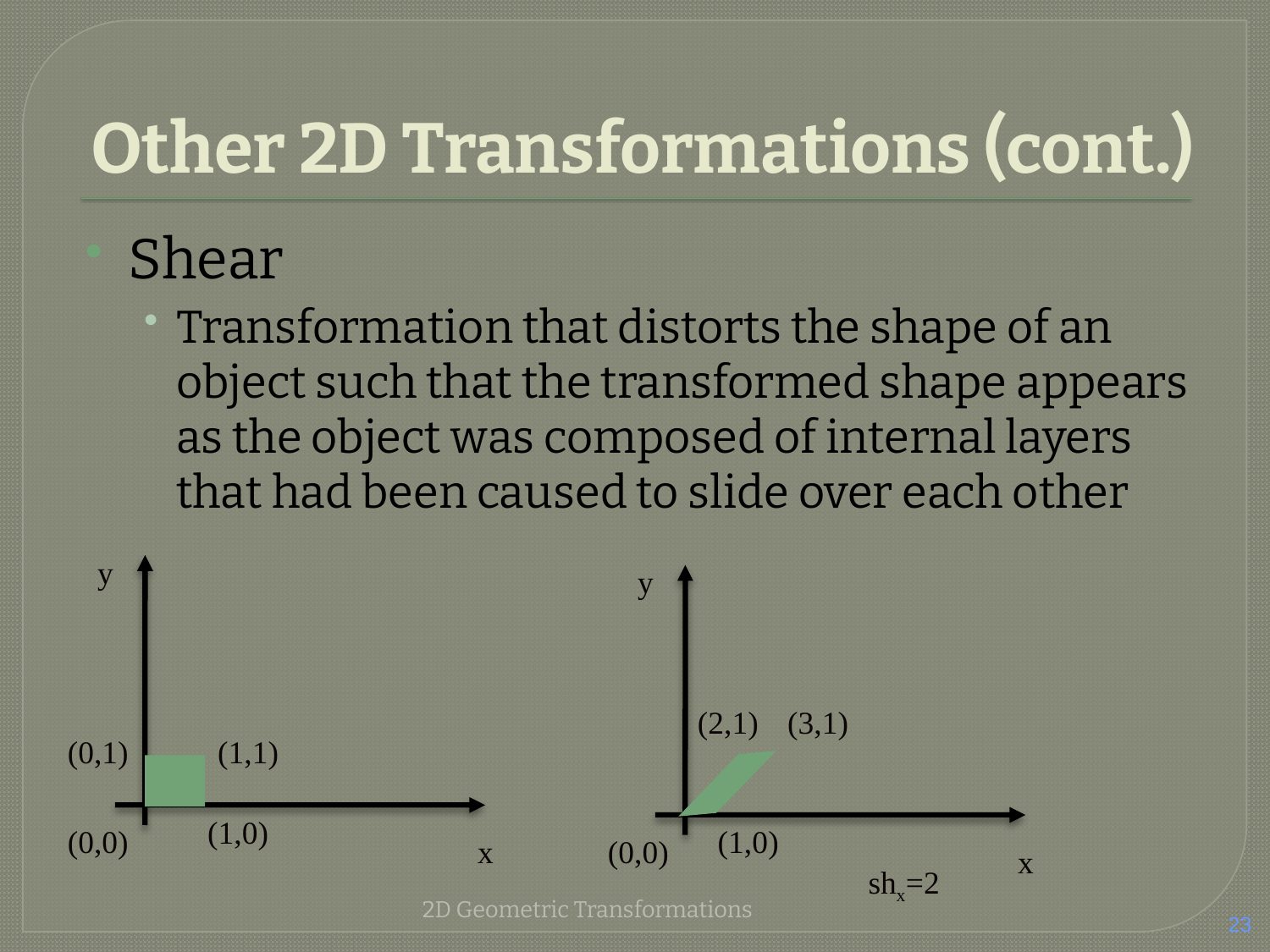

# Other 2D Transformations (cont.)
Shear
Transformation that distorts the shape of an object such that the transformed shape appears as the object was composed of internal layers that had been caused to slide over each other
y

(0,1)
(1,1)

(1,0)
(0,0)
x
y

(2,1)
(3,1)

(1,0)
(0,0)
x
shx=2
2D Geometric Transformations
23